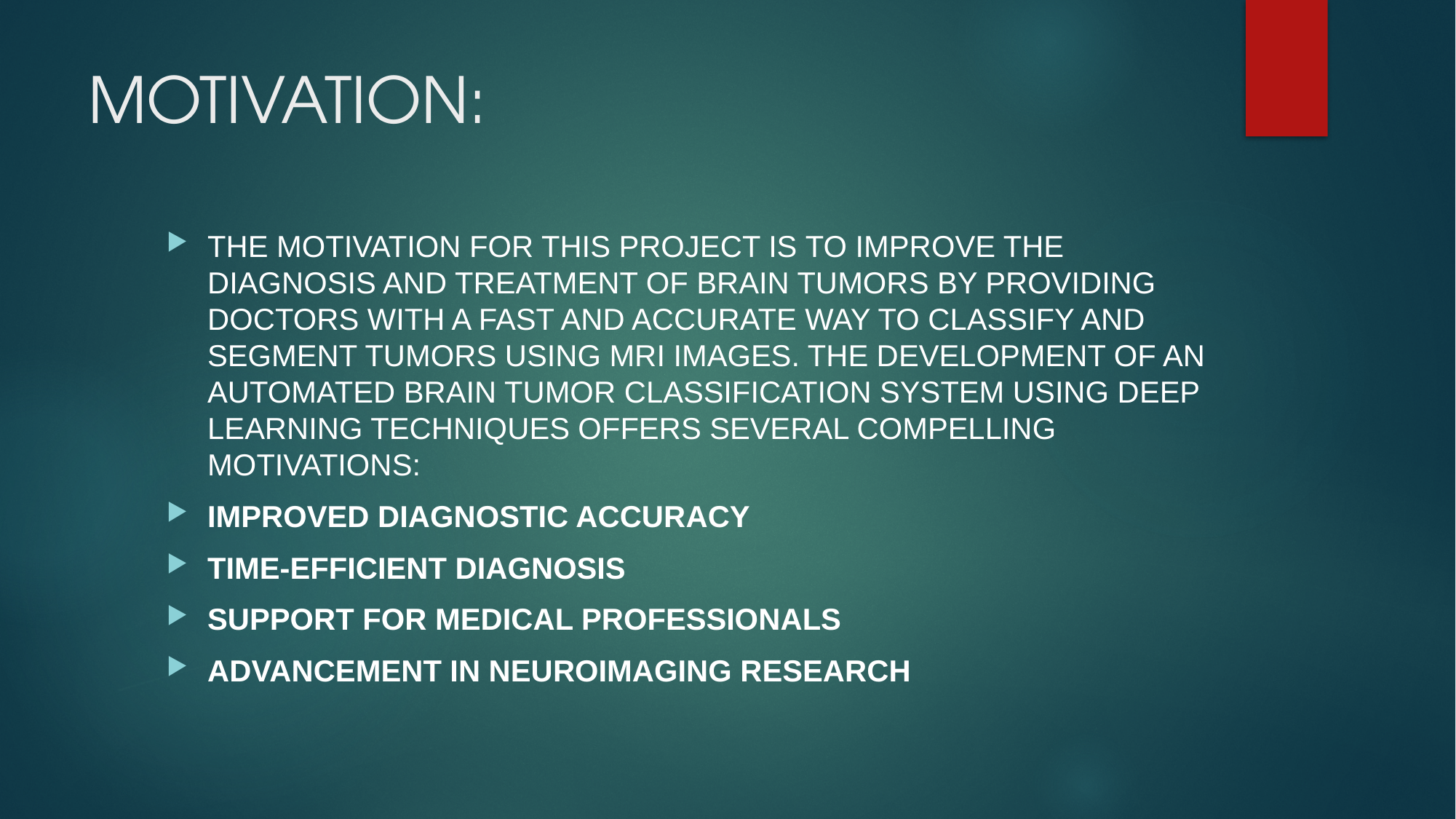

# MOTIVATION:
THE MOTIVATION FOR THIS PROJECT IS TO IMPROVE THE DIAGNOSIS AND TREATMENT OF BRAIN TUMORS BY PROVIDING DOCTORS WITH A FAST AND ACCURATE WAY TO CLASSIFY AND SEGMENT TUMORS USING MRI IMAGES. THE DEVELOPMENT OF AN AUTOMATED BRAIN TUMOR CLASSIFICATION SYSTEM USING DEEP LEARNING TECHNIQUES OFFERS SEVERAL COMPELLING MOTIVATIONS:
IMPROVED DIAGNOSTIC ACCURACY
TIME-EFFICIENT DIAGNOSIS
SUPPORT FOR MEDICAL PROFESSIONALS
ADVANCEMENT IN NEUROIMAGING RESEARCH